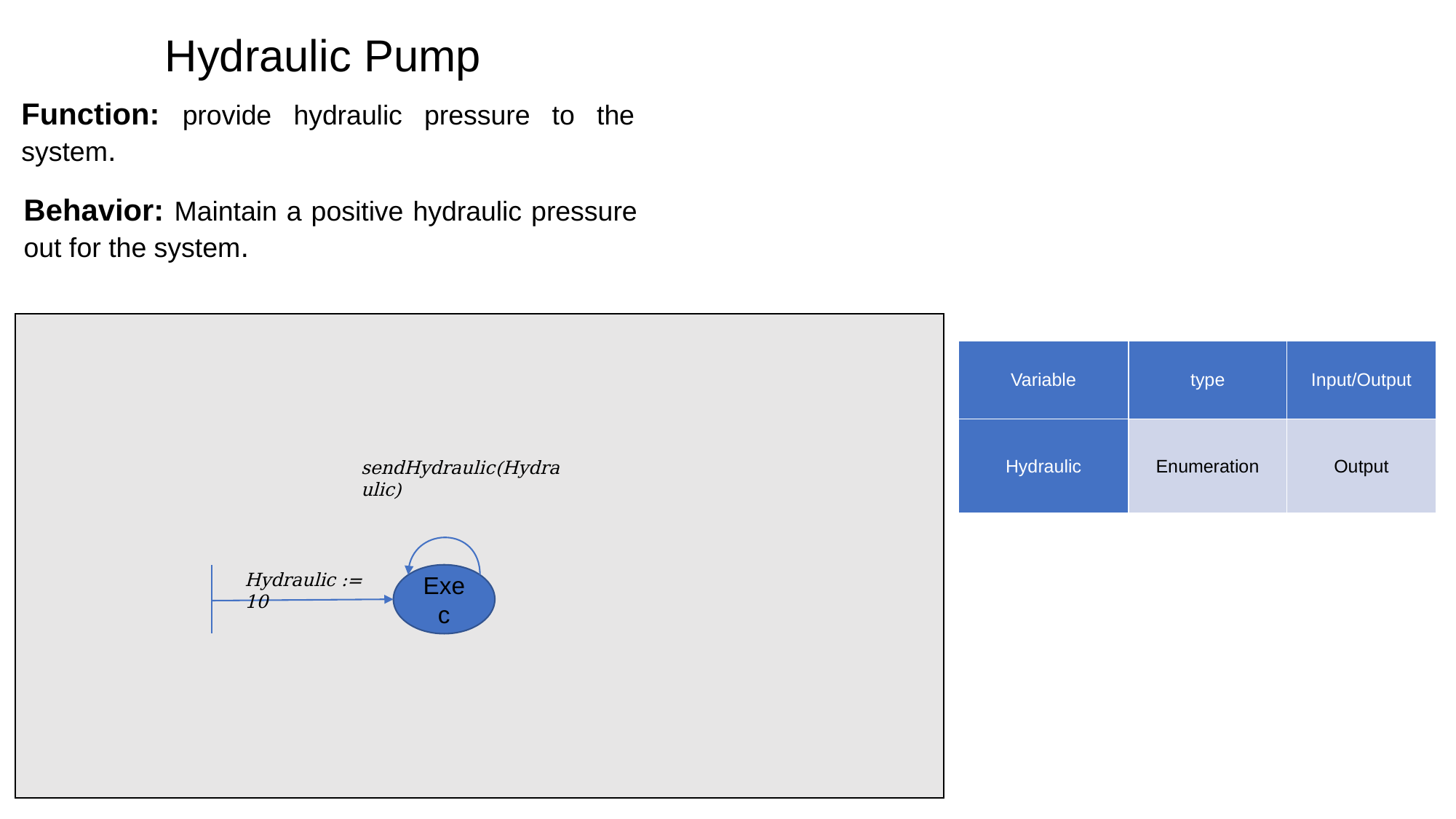

# Hydraulic Pump
Function: provide hydraulic pressure to the system.
Behavior: Maintain a positive hydraulic pressure out for the system.

| Variable | type | Input/Output |
| --- | --- | --- |
| Hydraulic | Enumeration | Output |
sendHydraulic(Hydraulic)
Exec
Hydraulic := 10